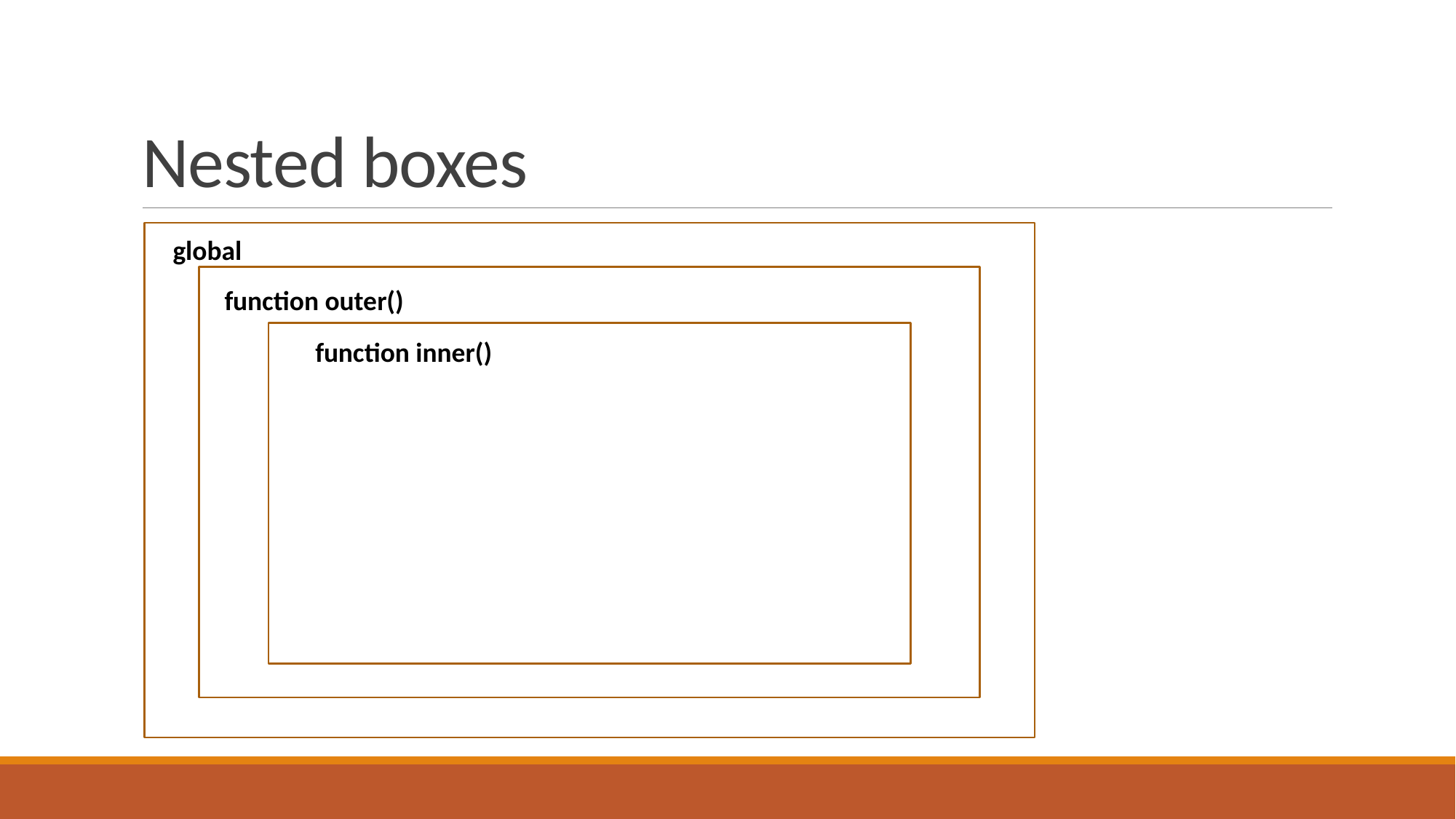

# Nested boxes

global

function outer()

function inner()